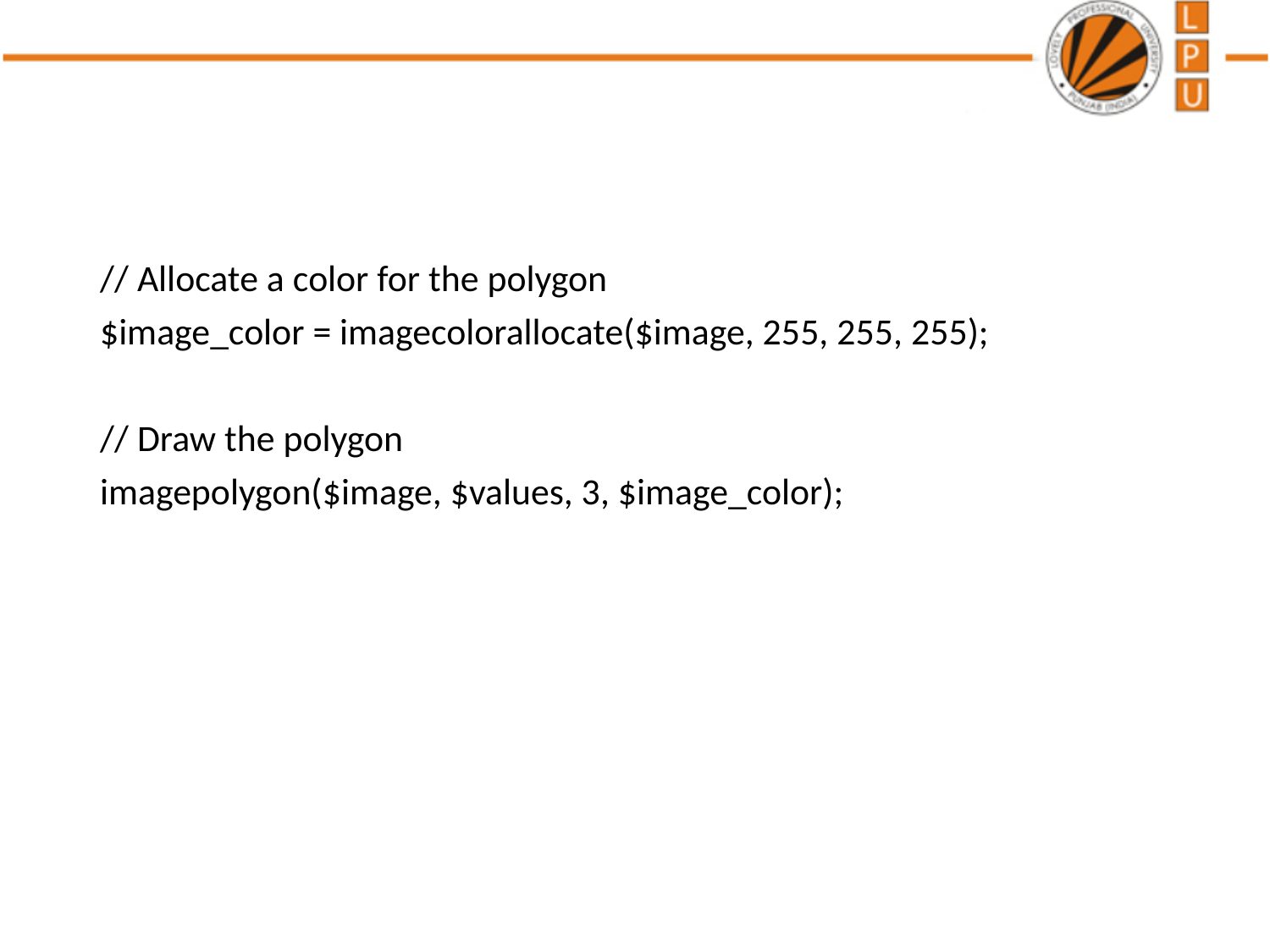

#
// Allocate a color for the polygon
$image_color = imagecolorallocate($image, 255, 255, 255);

// Draw the polygon
imagepolygon($image, $values, 3, $image_color);